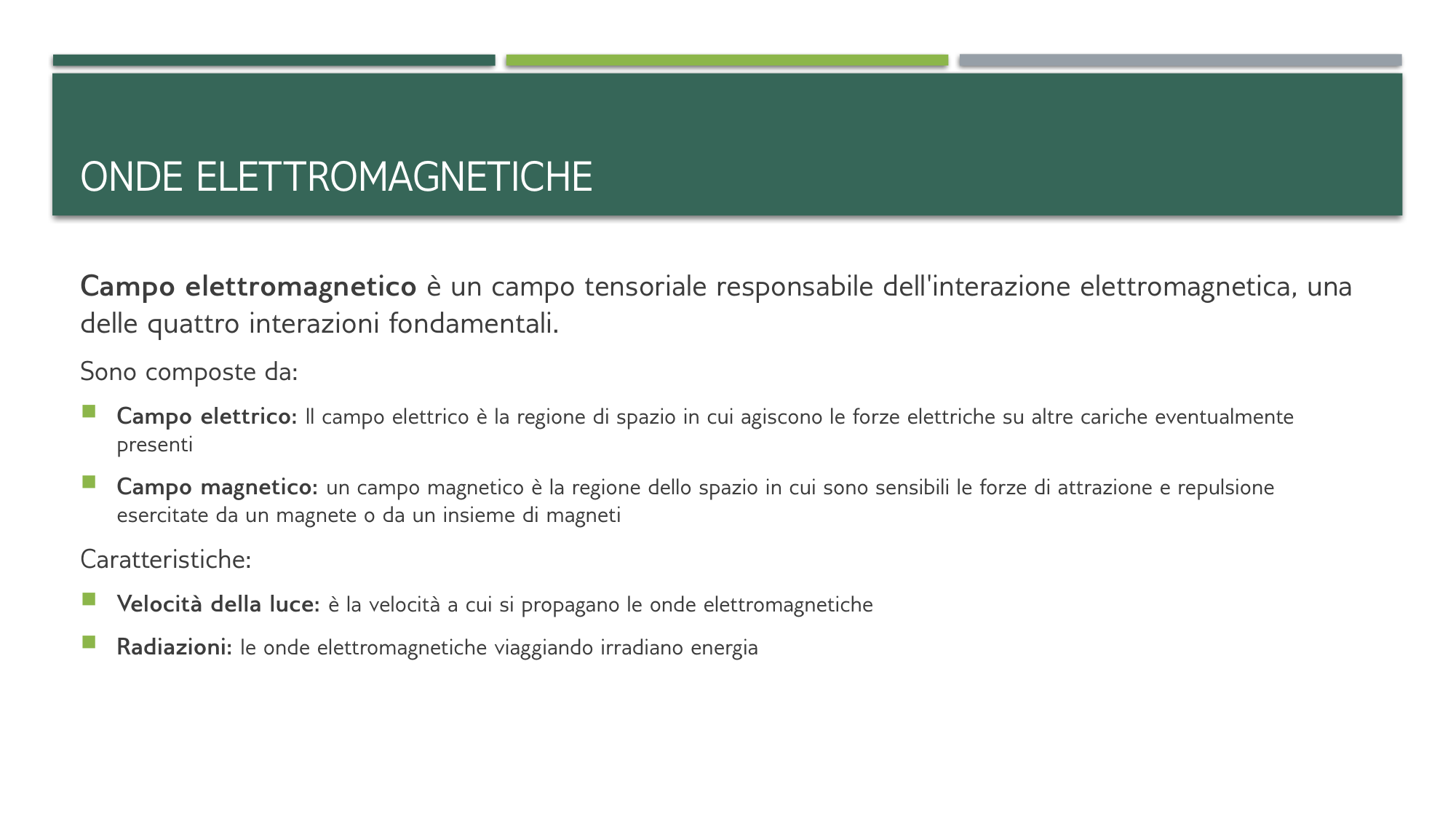

# Onde elettromagnetiche
Campo elettromagnetico è un campo tensoriale responsabile dell'interazione elettromagnetica, una delle quattro interazioni fondamentali.
Sono composte da:
Campo elettrico: Il campo elettrico è la regione di spazio in cui agiscono le forze elettriche su altre cariche eventualmente presenti
Campo magnetico: un campo magnetico è la regione dello spazio in cui sono sensibili le forze di attrazione e repulsione esercitate da un magnete o da un insieme di magneti
Caratteristiche:
Velocità della luce: è la velocità a cui si propagano le onde elettromagnetiche
Radiazioni: le onde elettromagnetiche viaggiando irradiano energia